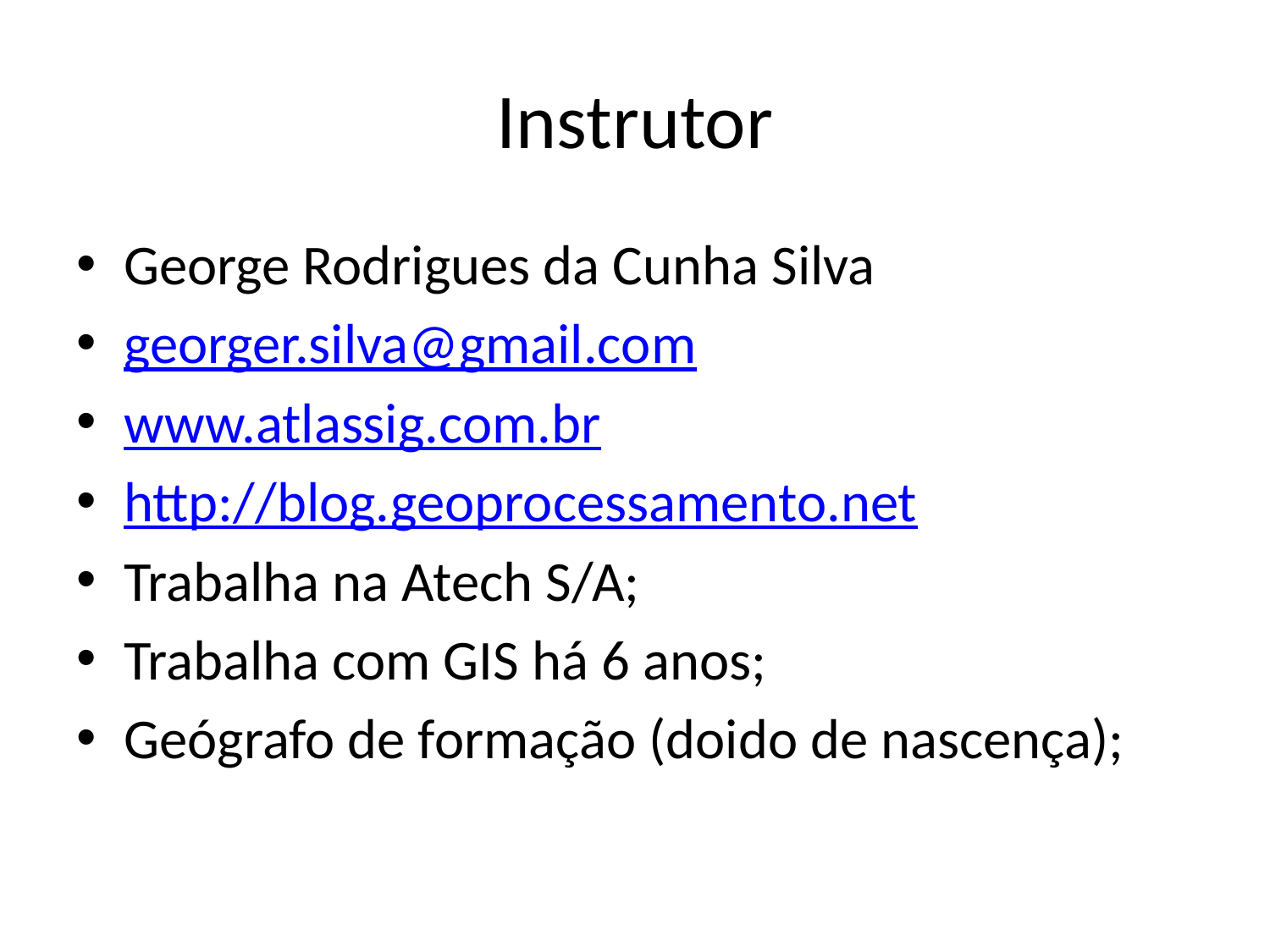

# Instrutor
George Rodrigues da Cunha Silva
georger.silva@gmail.com
www.atlassig.com.br
http://blog.geoprocessamento.net
Trabalha na Atech S/A;
Trabalha com GIS há 6 anos;
Geógrafo de formação (doido de nascença);